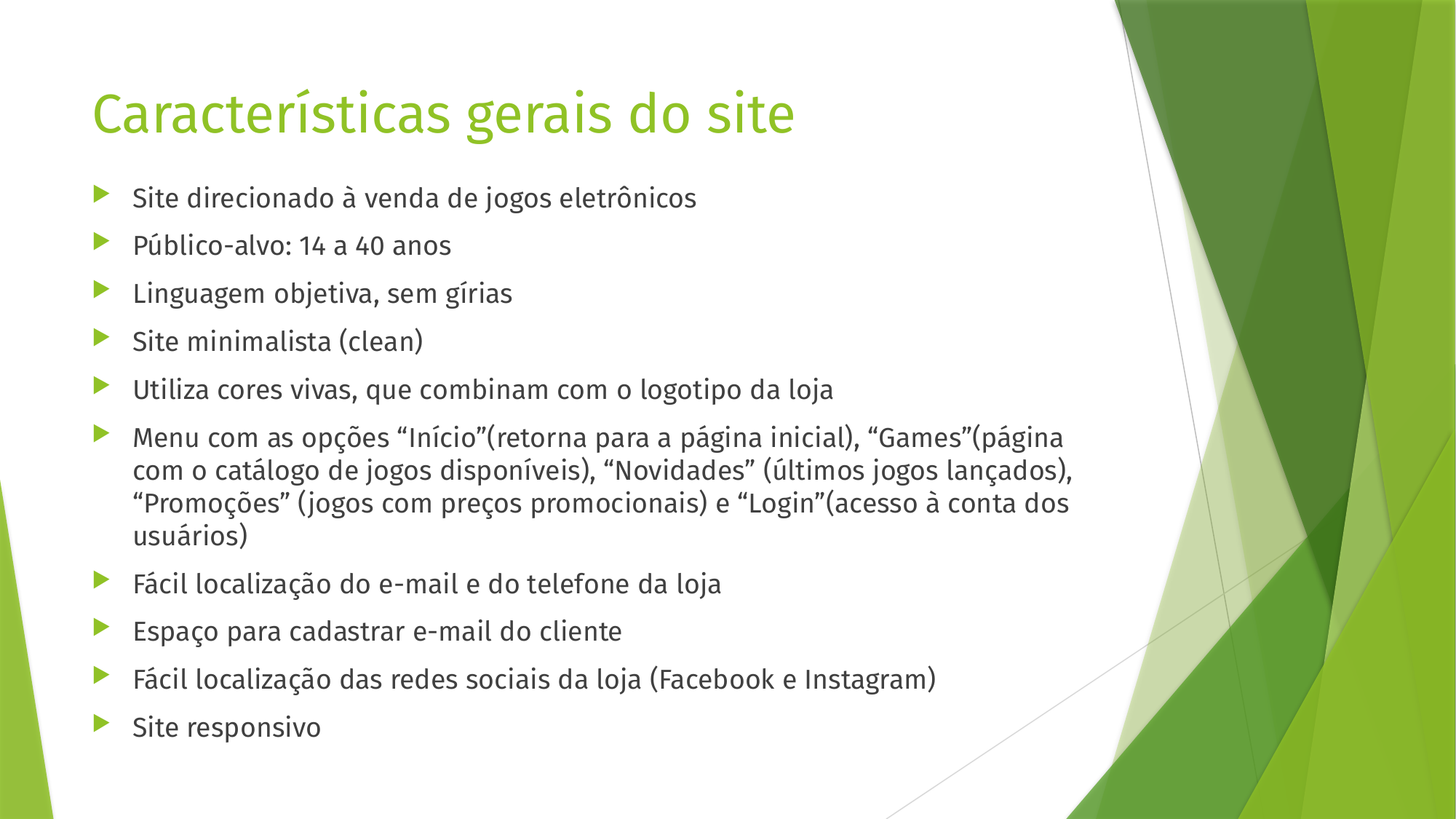

# Características gerais do site
Site direcionado à venda de jogos eletrônicos
Público-alvo: 14 a 40 anos
Linguagem objetiva, sem gírias
Site minimalista (clean)
Utiliza cores vivas, que combinam com o logotipo da loja
Menu com as opções “Início”(retorna para a página inicial), “Games”(página com o catálogo de jogos disponíveis), “Novidades” (últimos jogos lançados), “Promoções” (jogos com preços promocionais) e “Login”(acesso à conta dos usuários)
Fácil localização do e-mail e do telefone da loja
Espaço para cadastrar e-mail do cliente
Fácil localização das redes sociais da loja (Facebook e Instagram)
Site responsivo